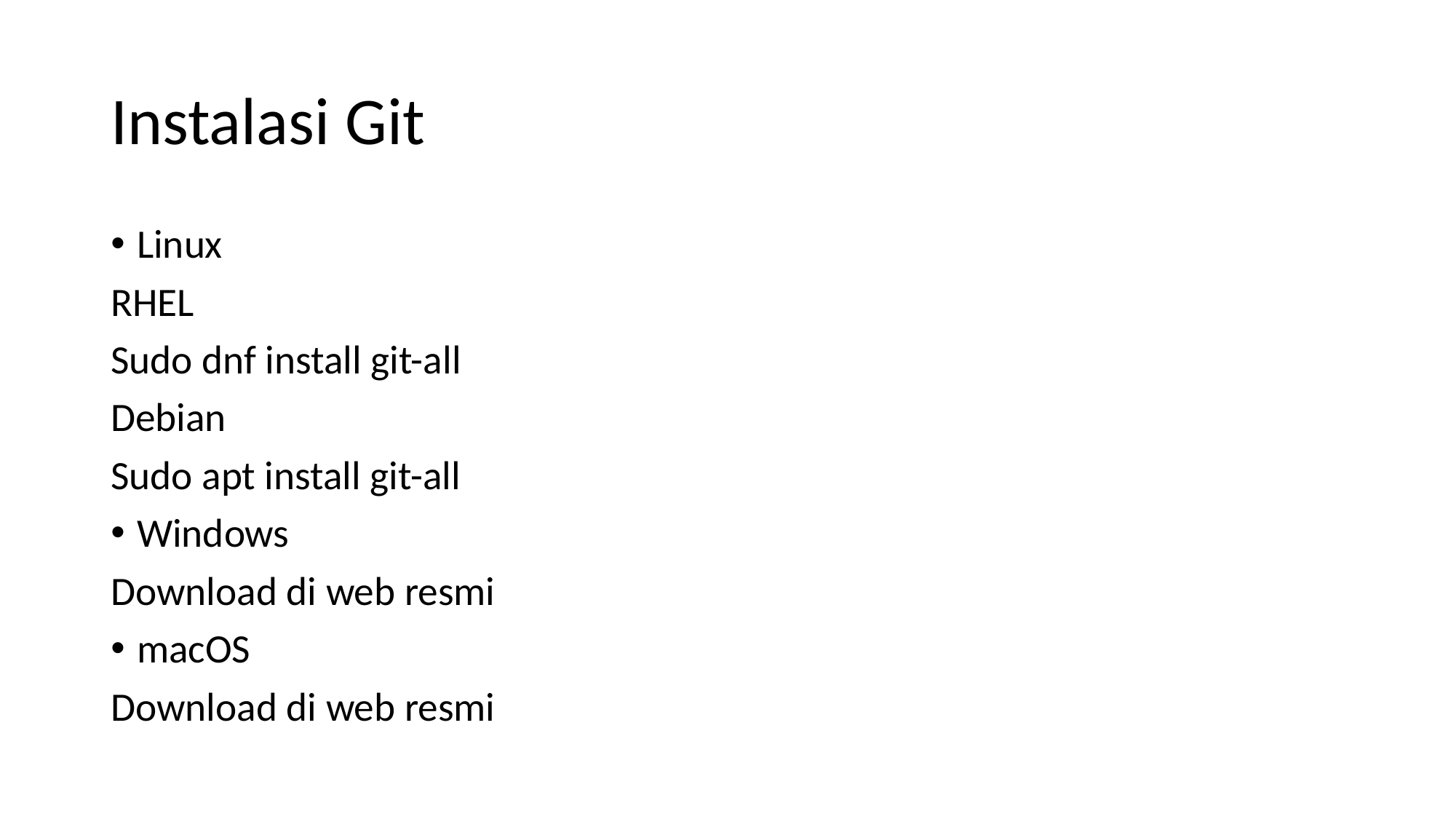

# Instalasi Git
Linux
RHEL
Sudo dnf install git-all
Debian
Sudo apt install git-all
Windows
Download di web resmi
macOS
Download di web resmi